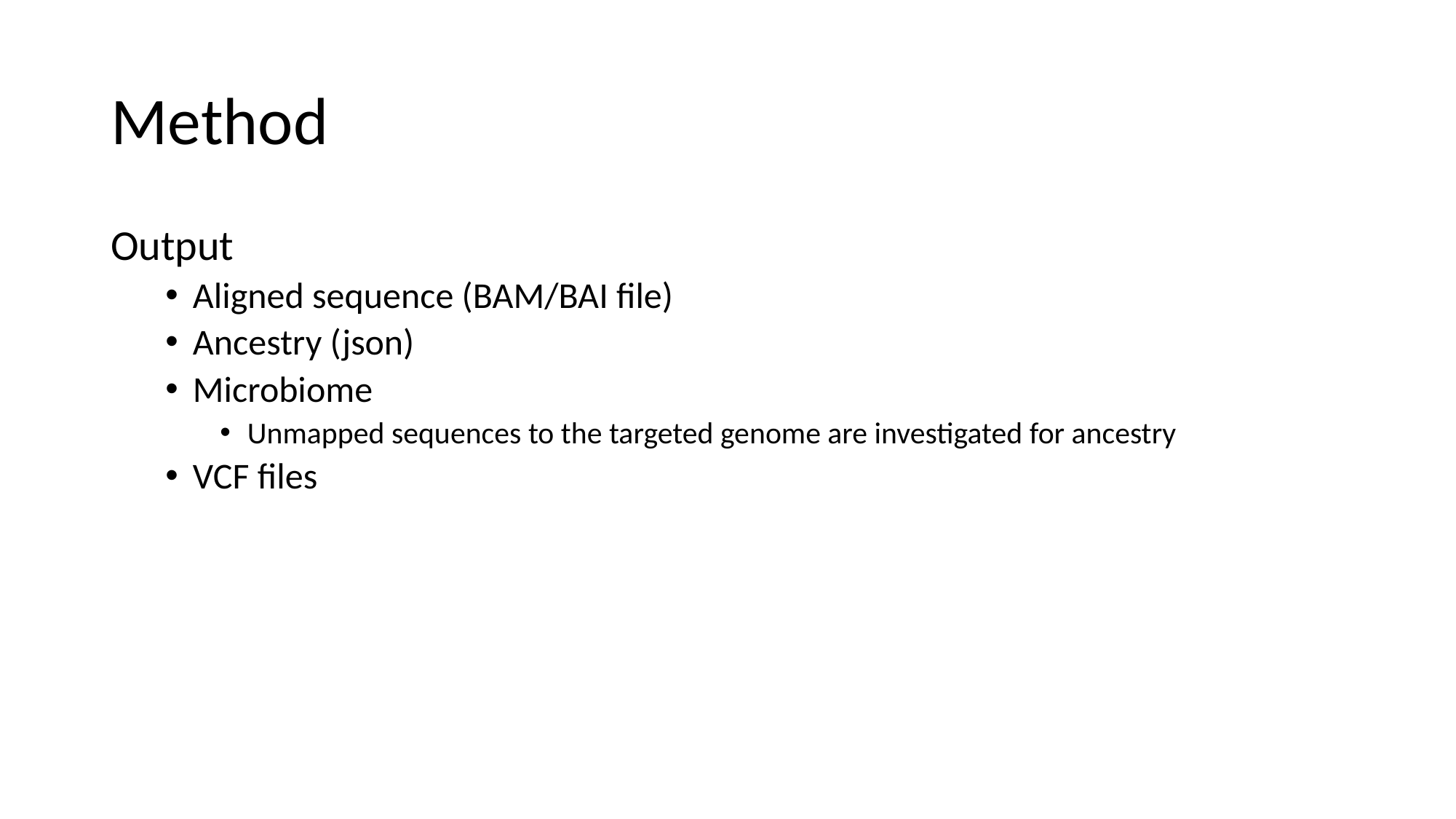

# Method
Output
Aligned sequence (BAM/BAI file)
Ancestry (json)
Microbiome
Unmapped sequences to the targeted genome are investigated for ancestry
VCF files